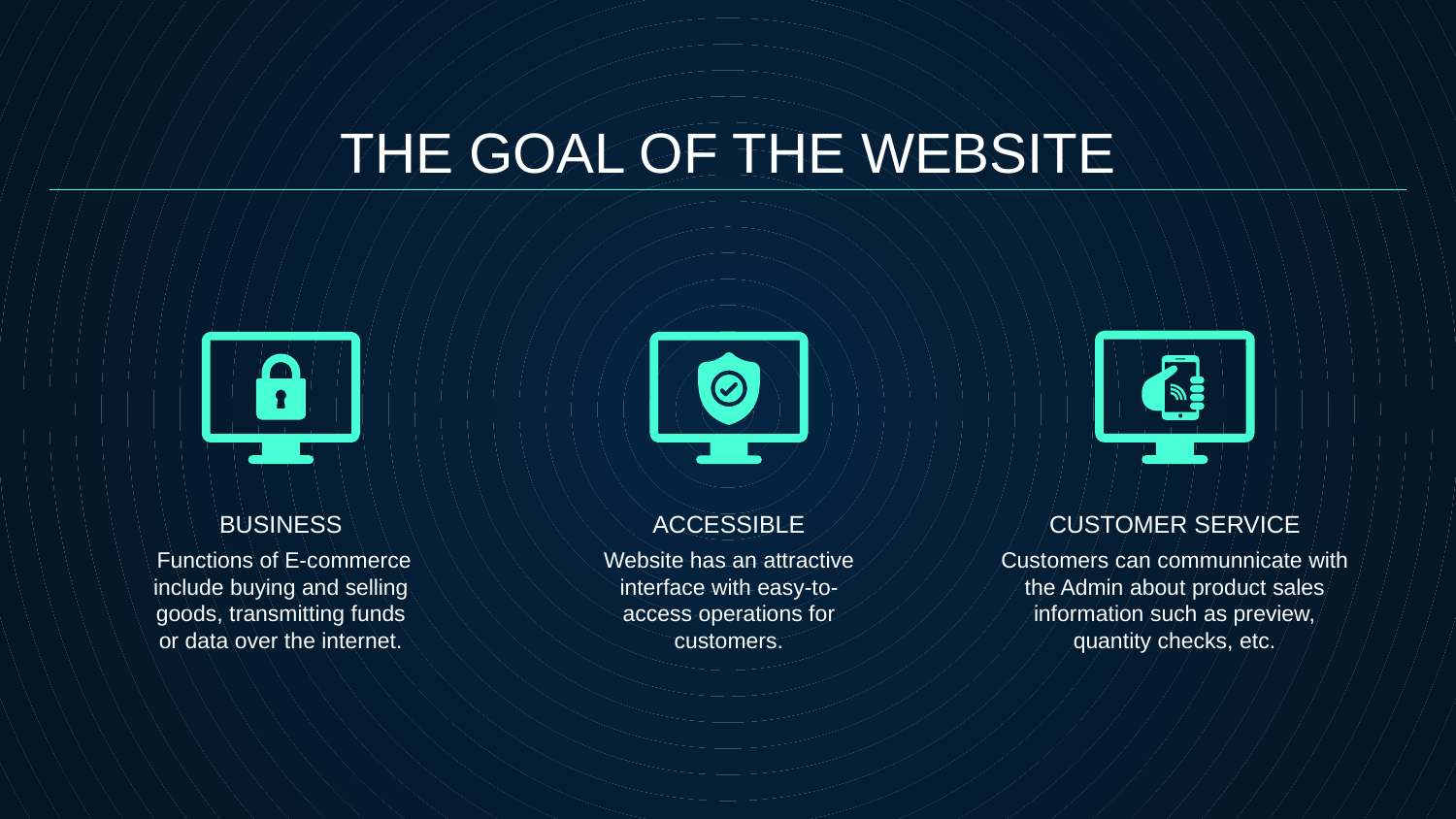

THE GOAL OF THE WEBSITE

# BUSINESS
ACCESSIBLE
CUSTOMER SERVICE
Customers can communnicate with the Admin about product sales information such as preview, quantity checks, etc.
 Functions of E-commerce include buying and selling goods, transmitting funds or data over the internet.
Website has an attractive interface with easy-to-access operations for customers.